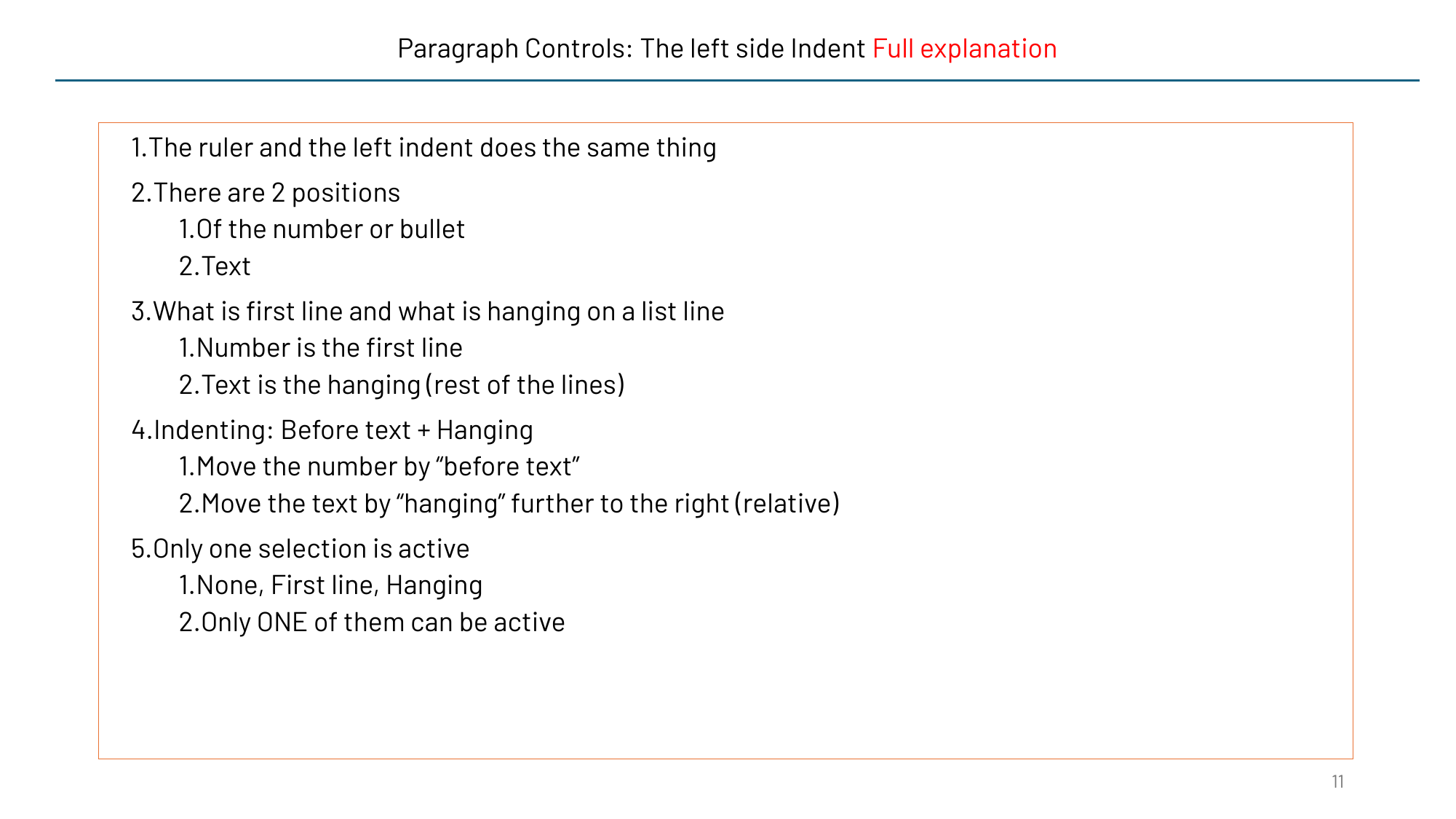

# Paragraph Controls: The left side Indent Full explanation
The ruler and the left indent does the same thing
There are 2 positions
Of the number or bullet
Text
What is first line and what is hanging on a list line
Number is the first line
Text is the hanging (rest of the lines)
Indenting: Before text + Hanging
Move the number by “before text”
Move the text by “hanging” further to the right (relative)
Only one selection is active
None, First line, Hanging
Only ONE of them can be active
11